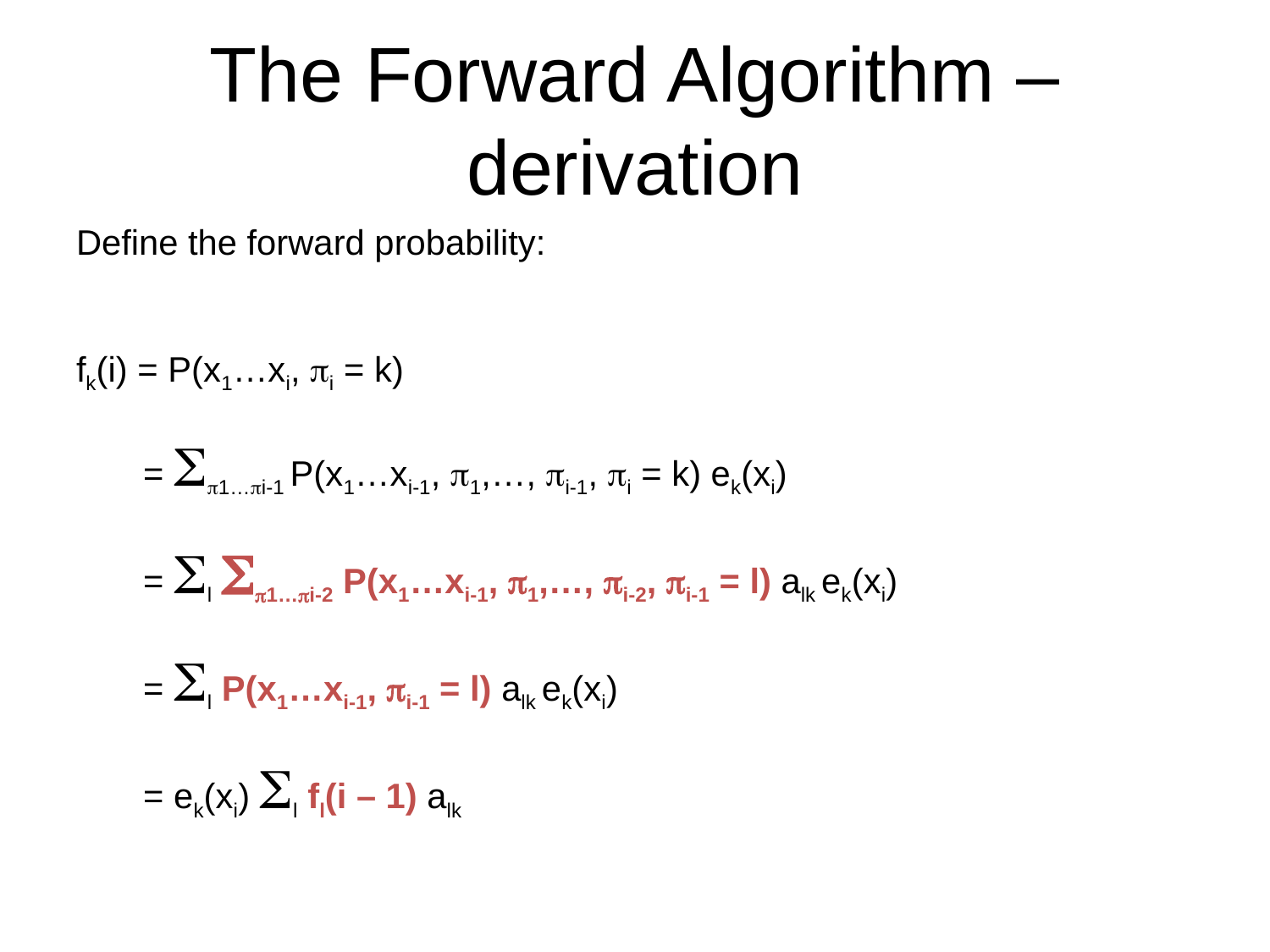

# The Forward Algorithm – derivation
Define the forward probability:

fk(i) = P(x1…xi, πi = k)

	  = Σπ1…πi-1 P(x1…xi-1, π1,…, πi-1, πi = k) ek(xi)

	  = Σl Σπ1…πi-2 P(x1…xi-1, π1,…, πi-2, πi-1 = l) alk ek(xi)

	  = Σl P(x1…xi-1, πi-1 = l) alk ek(xi)

	  = ek(xi) Σl fl(i – 1) alk